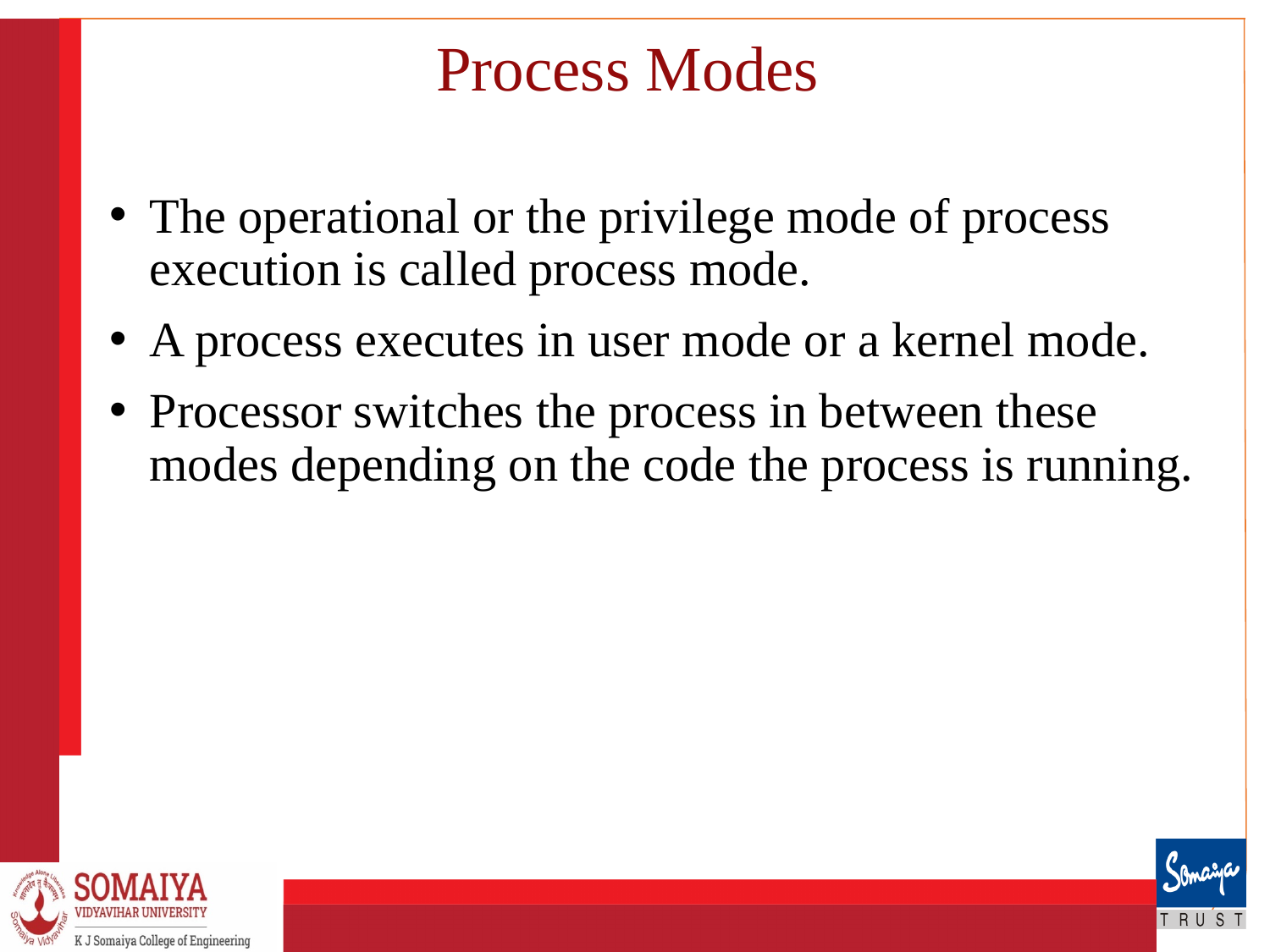

# Process Modes
The operational or the privilege mode of process execution is called process mode.
A process executes in user mode or a kernel mode.
Processor switches the process in between these modes depending on the code the process is running.